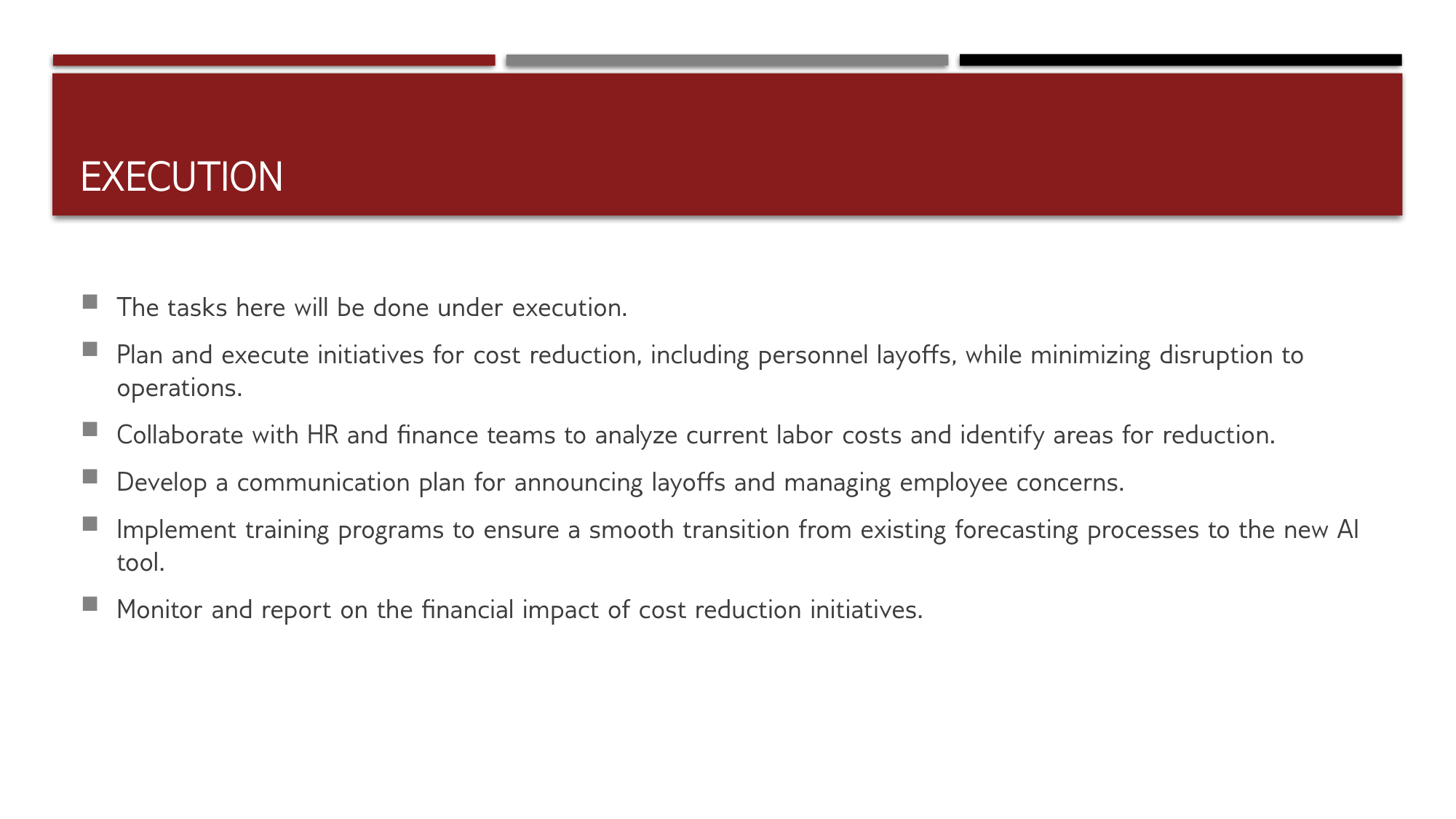

# EXECUTION
The tasks here will be done under execution.
Plan and execute initiatives for cost reduction, including personnel layoffs, while minimizing disruption to operations.
Collaborate with HR and finance teams to analyze current labor costs and identify areas for reduction.
Develop a communication plan for announcing layoffs and managing employee concerns.
Implement training programs to ensure a smooth transition from existing forecasting processes to the new AI tool.
Monitor and report on the financial impact of cost reduction initiatives.